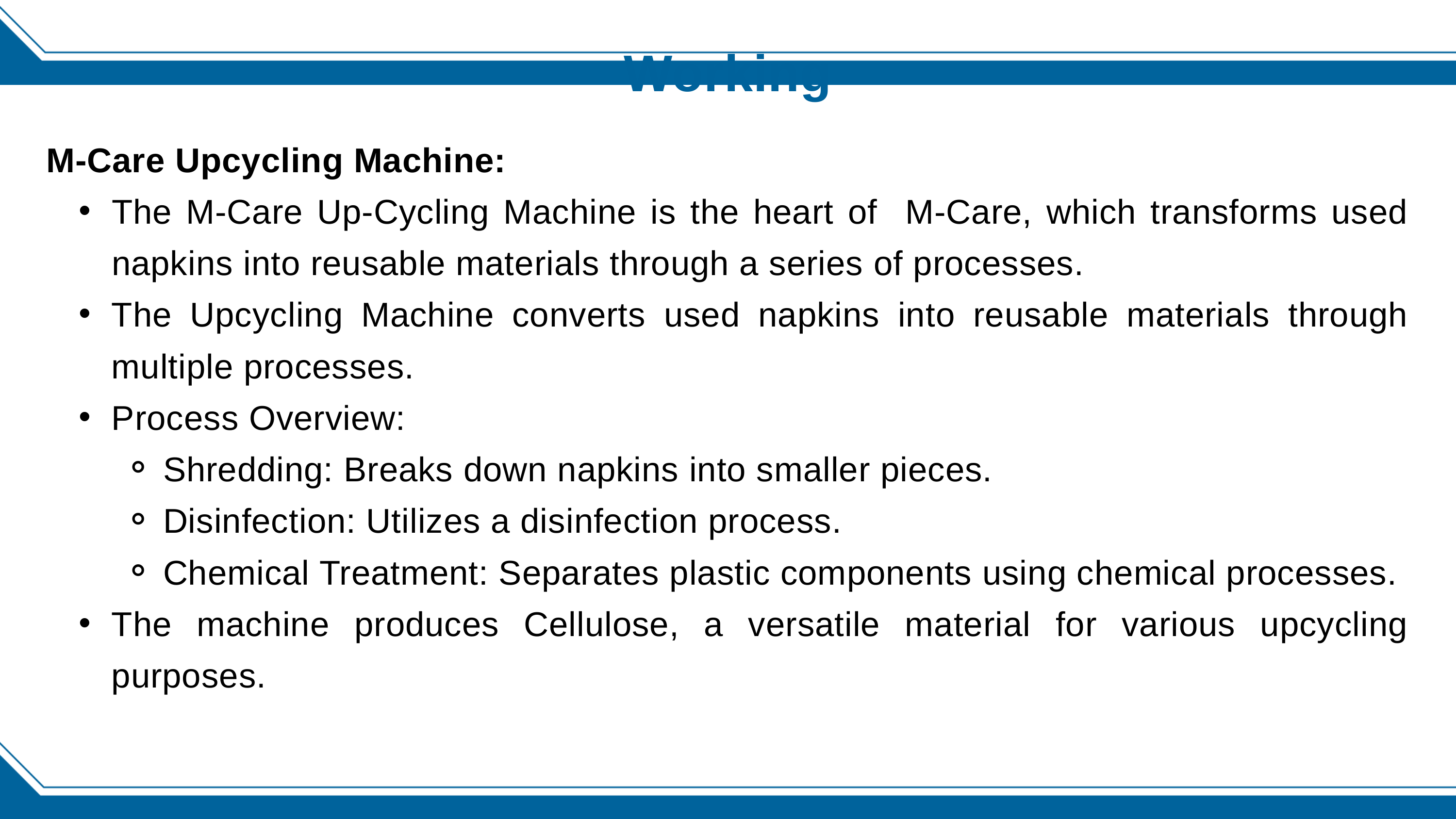

Working
M-Care Upcycling Machine:
The M-Care Up-Cycling Machine is the heart of  M-Care, which transforms used napkins into reusable materials through a series of processes.
The Upcycling Machine converts used napkins into reusable materials through multiple processes.
Process Overview:
Shredding: Breaks down napkins into smaller pieces.
Disinfection: Utilizes a disinfection process.
Chemical Treatment: Separates plastic components using chemical processes.
The machine produces Cellulose, a versatile material for various upcycling purposes.